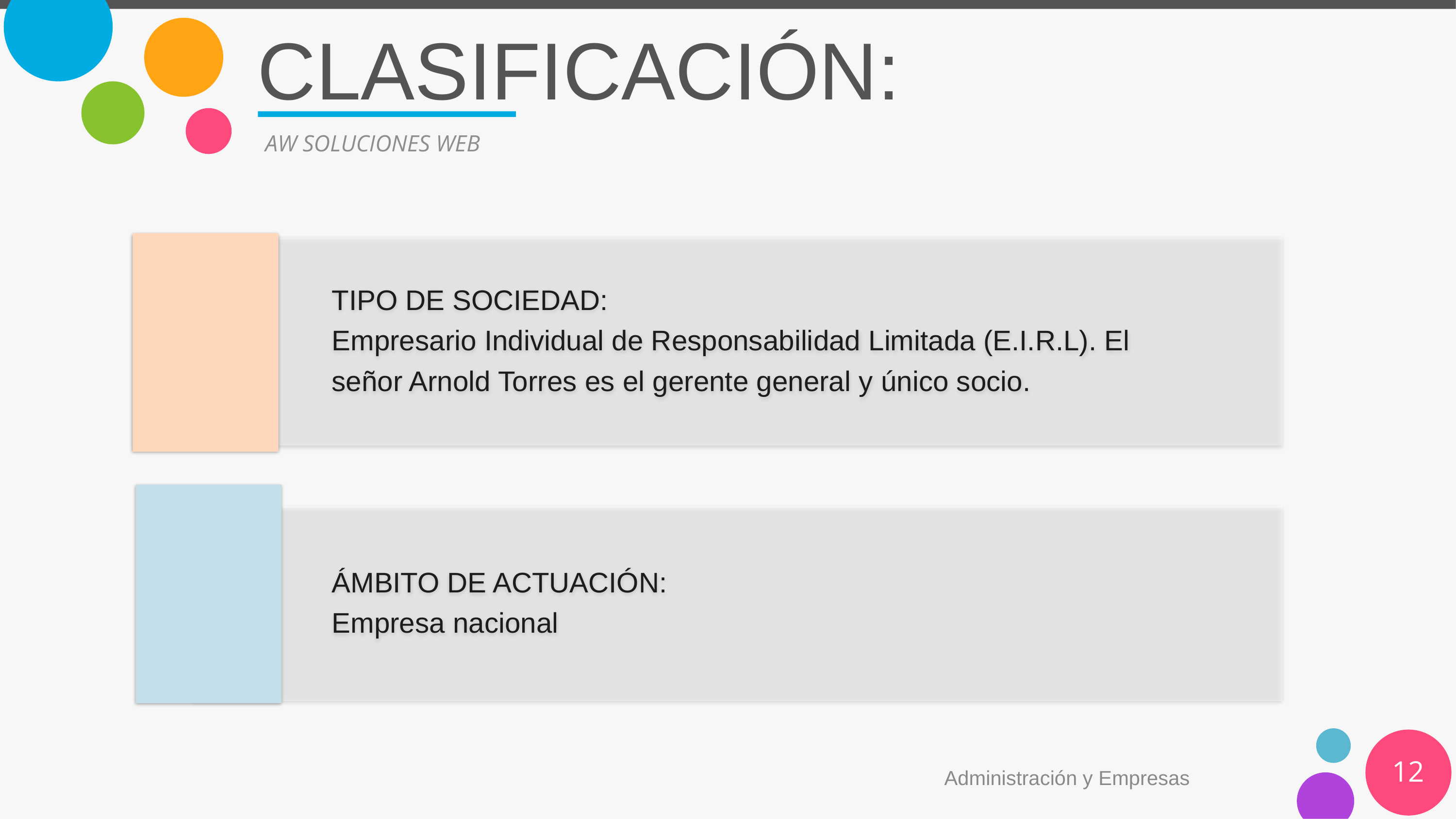

# CLASIFICACIÓN:
AW SOLUCIONES WEB
TIPO DE SOCIEDAD:
Empresario Individual de Responsabilidad Limitada (E.I.R.L). El
señor Arnold Torres es el gerente general y único socio.
ÁMBITO DE ACTUACIÓN:
Empresa nacional
12
Administración y Empresas